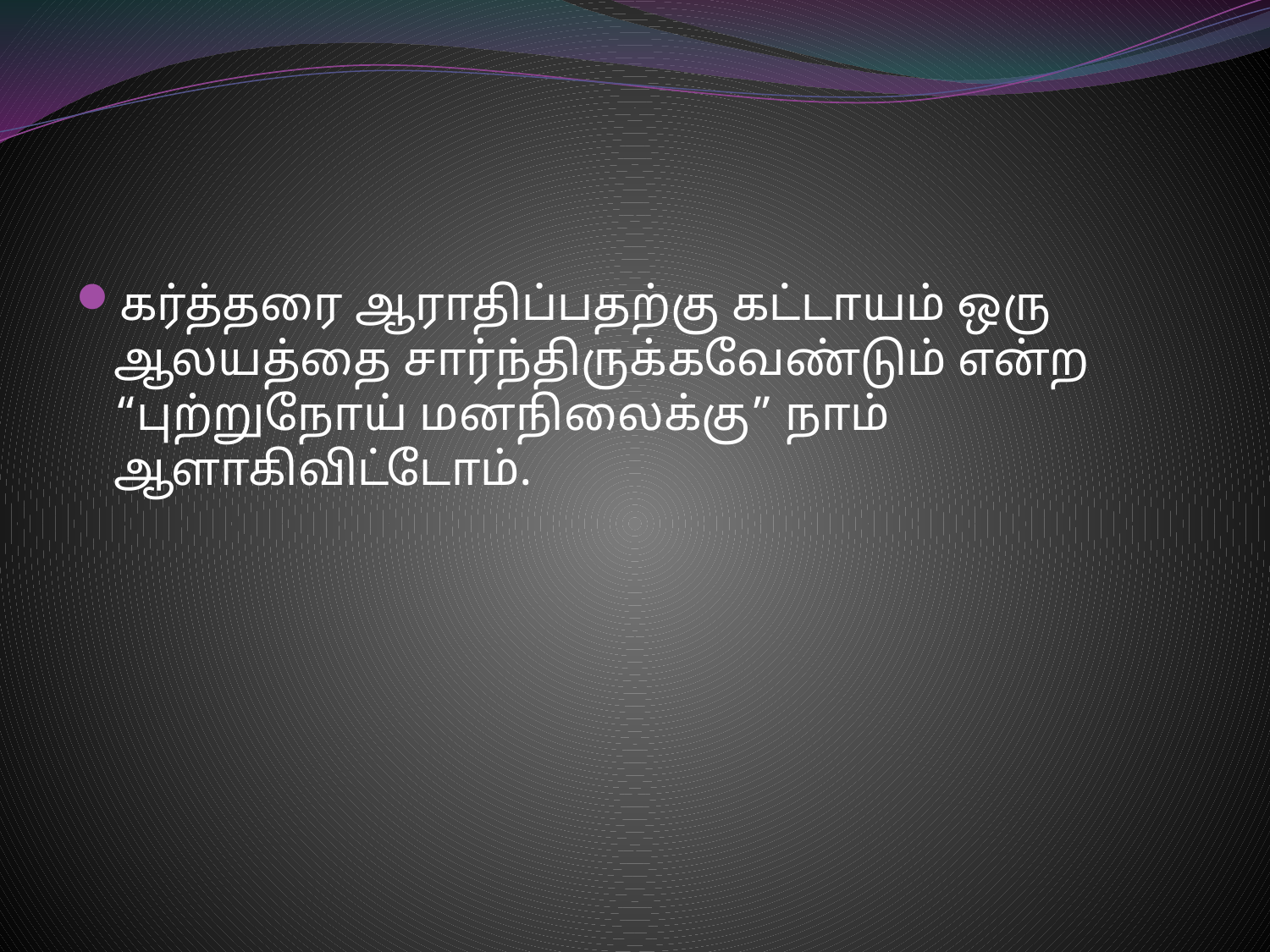

#
கர்த்தரை ஆராதிப்பதற்கு கட்டாயம் ஒரு ஆலயத்தை சார்ந்திருக்கவேண்டும் என்ற   “புற்றுநோய் மனநிலைக்கு” நாம் ஆளாகிவிட்டோம்.